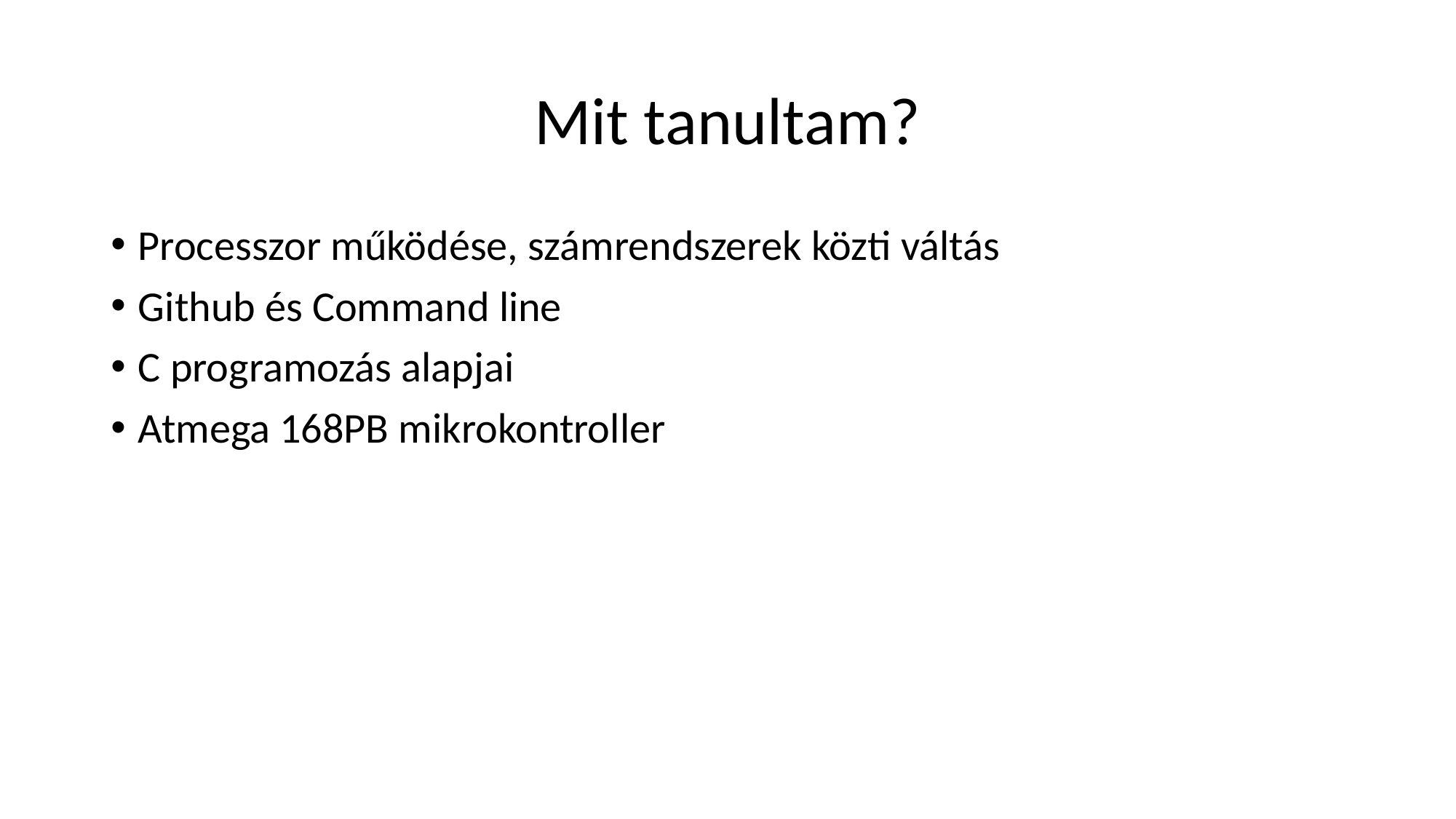

# Mit tanultam?
Processzor működése, számrendszerek közti váltás
Github és Command line
C programozás alapjai
Atmega 168PB mikrokontroller